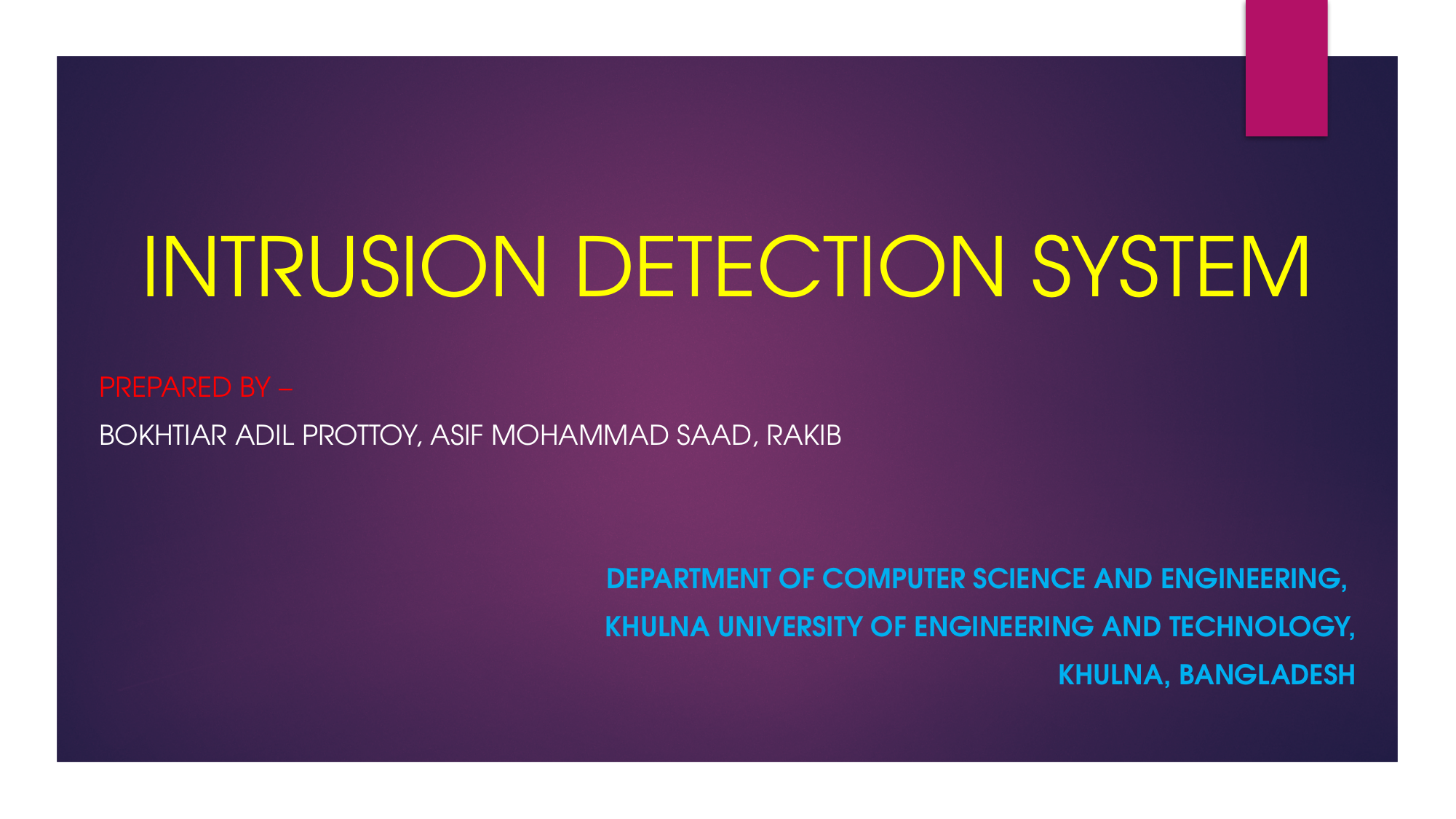

# INTRUSION DETECTION SYSTEM
Prepared by –
Bokhtiar Adil prottoy, Asif Mohammad Saad, Rakib

Department of computer science and engineering,
Khulna university of engineering and technology,
Khulna, Bangladesh